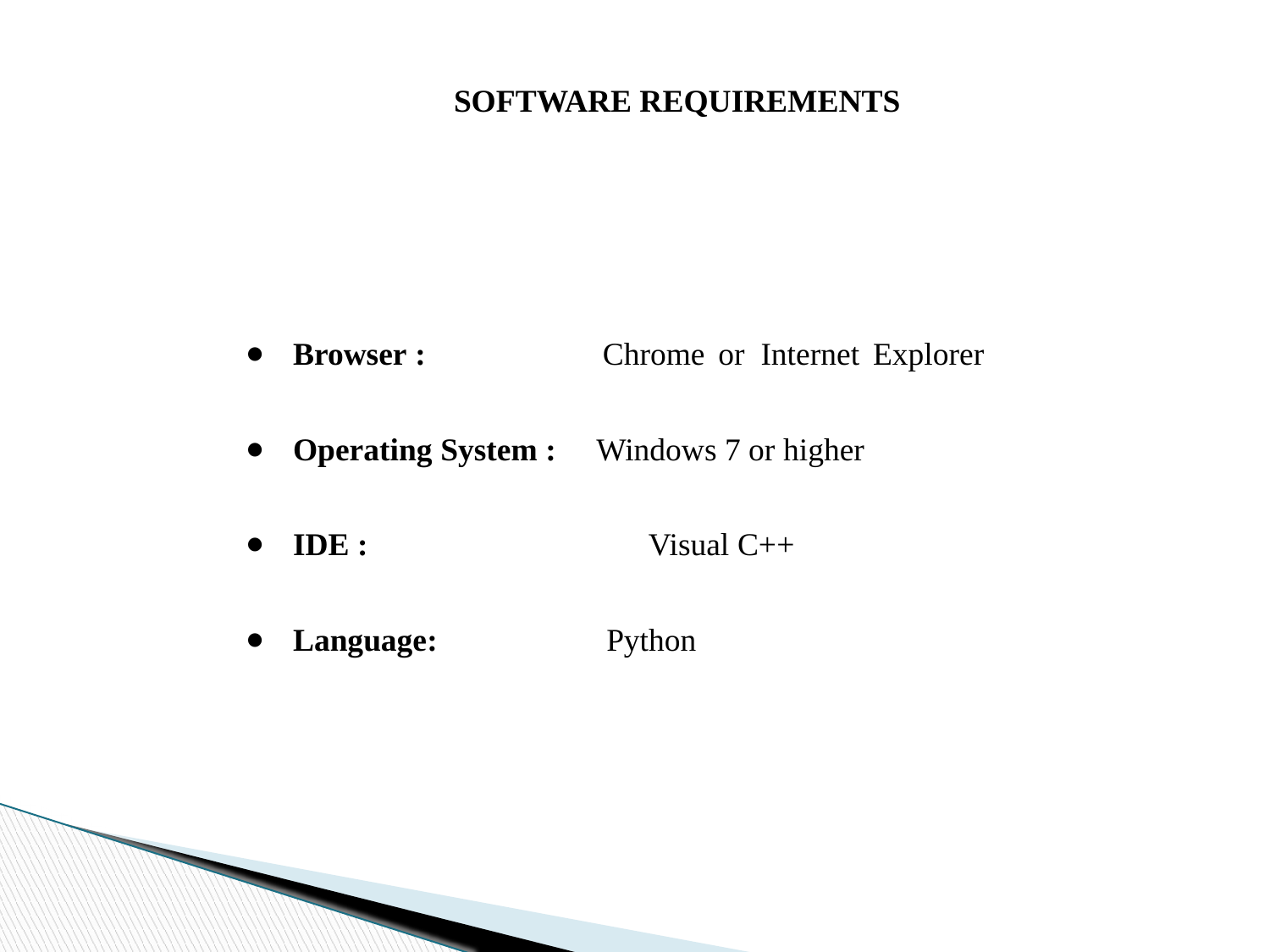

SOFTWARE REQUIREMENTS

Browser :                      Chrome or  Internet Explorer
Operating System :     Windows 7 or higher
IDE :	                        Visual C++
Language:                     Python